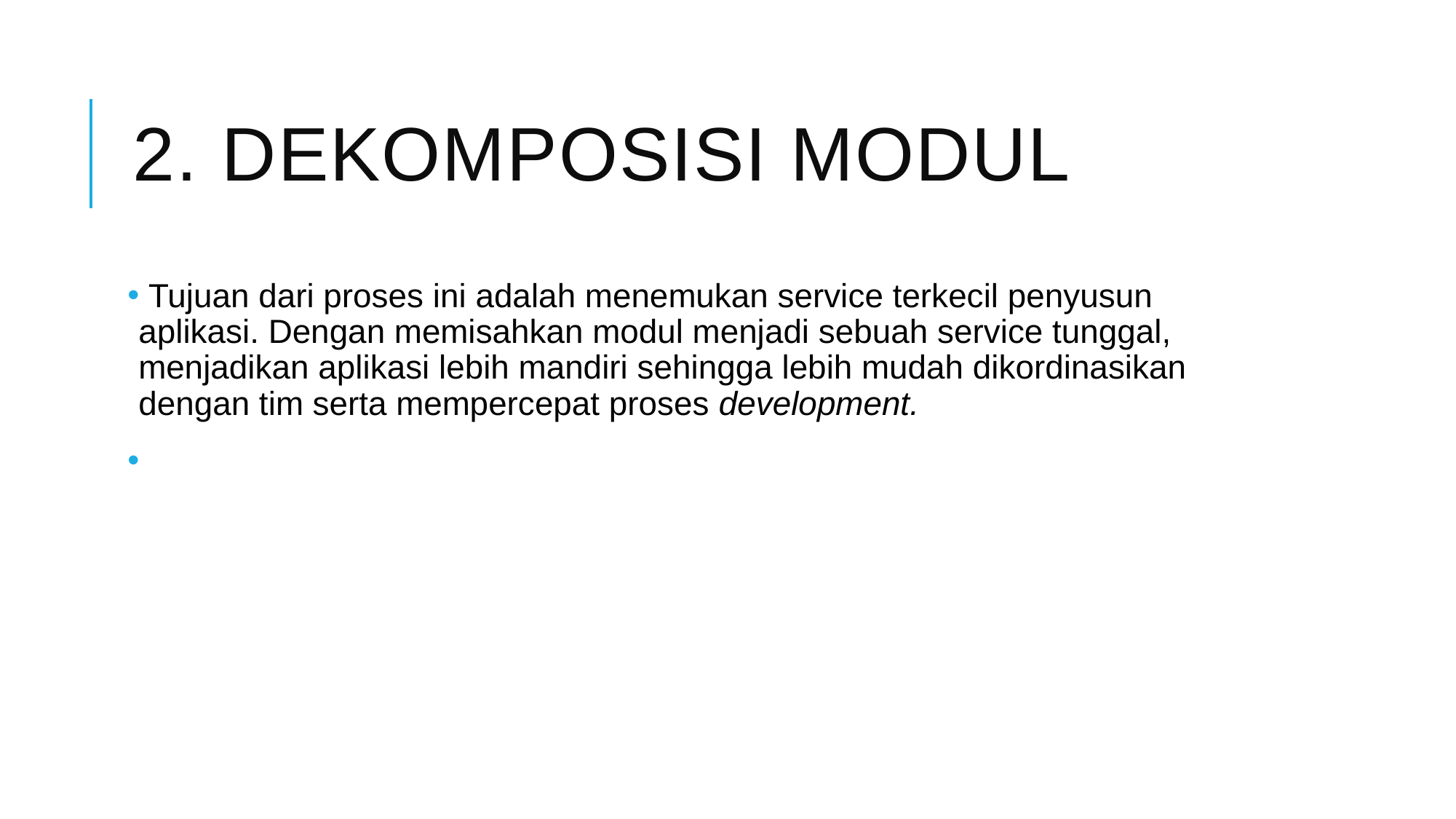

# 2. Dekomposisi modul
 Tujuan dari proses ini adalah menemukan service terkecil penyusun aplikasi. Dengan memisahkan modul menjadi sebuah service tunggal, menjadikan aplikasi lebih mandiri sehingga lebih mudah dikordinasikan dengan tim serta mempercepat proses development.